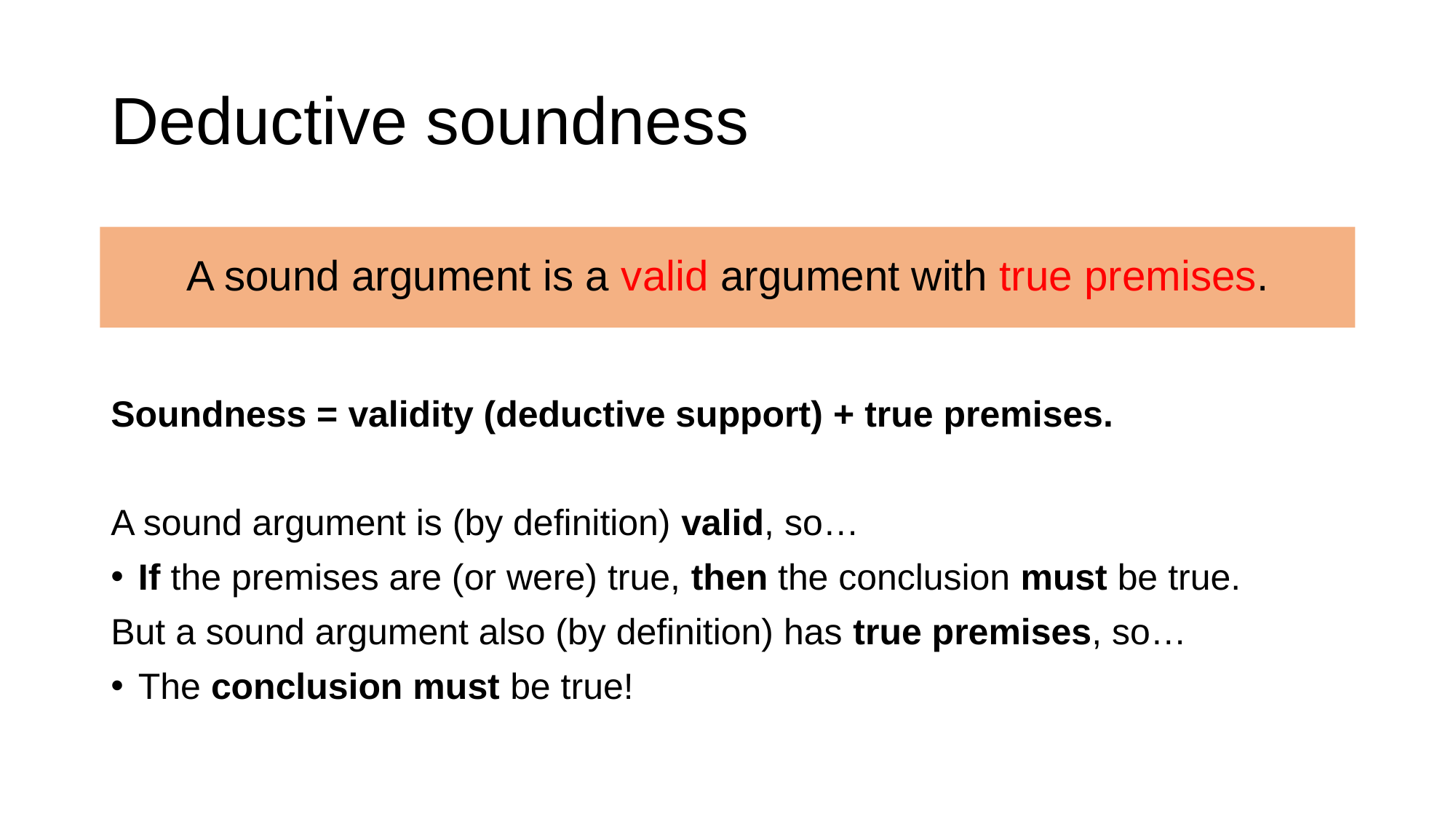

# Deductive soundness
A sound argument is a valid argument with true premises.
Soundness = validity (deductive support) + true premises.

A sound argument is (by definition) valid, so…
If the premises are (or were) true, then the conclusion must be true.
But a sound argument also (by definition) has true premises, so…
The conclusion must be true!